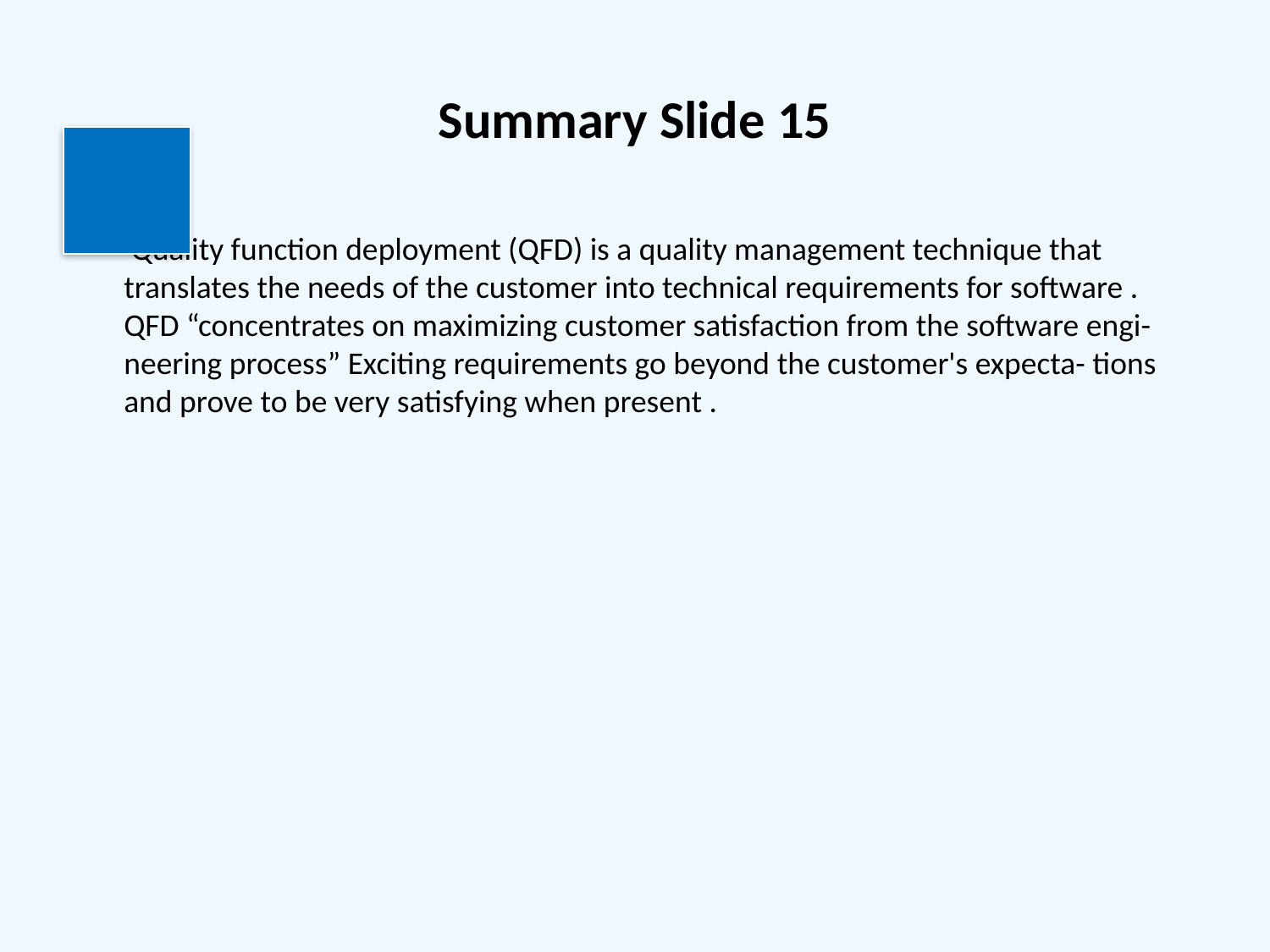

# Summary Slide 15

 Quality function deployment (QFD) is a quality management technique that translates the needs of the customer into technical requirements for software . QFD “concentrates on maximizing customer satisfaction from the software engi- neering process” Exciting requirements go beyond the customer's expecta- tions and prove to be very satisfying when present .